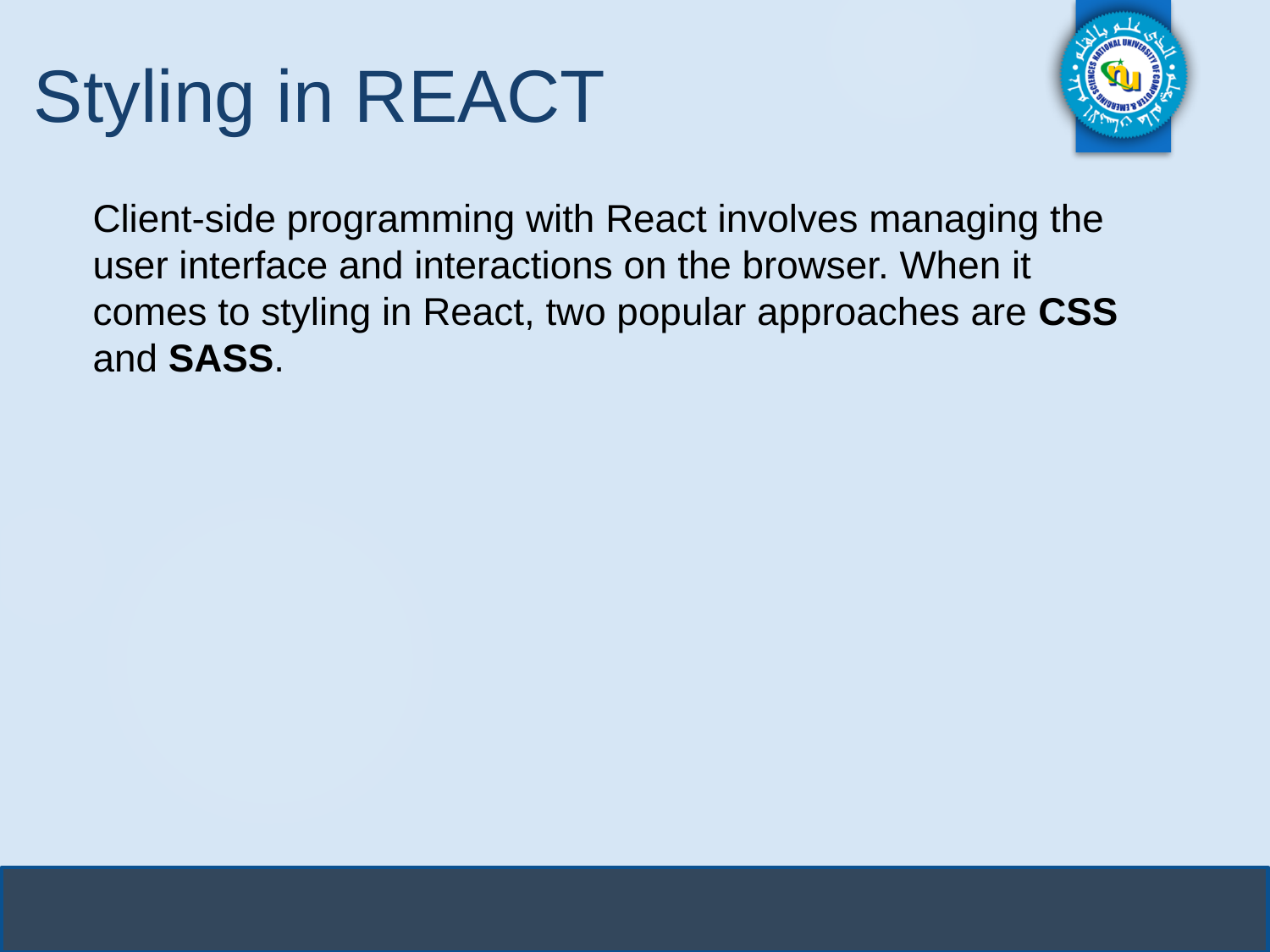

# Styling in REACT
Client-side programming with React involves managing the user interface and interactions on the browser. When it comes to styling in React, two popular approaches are CSS and SASS.